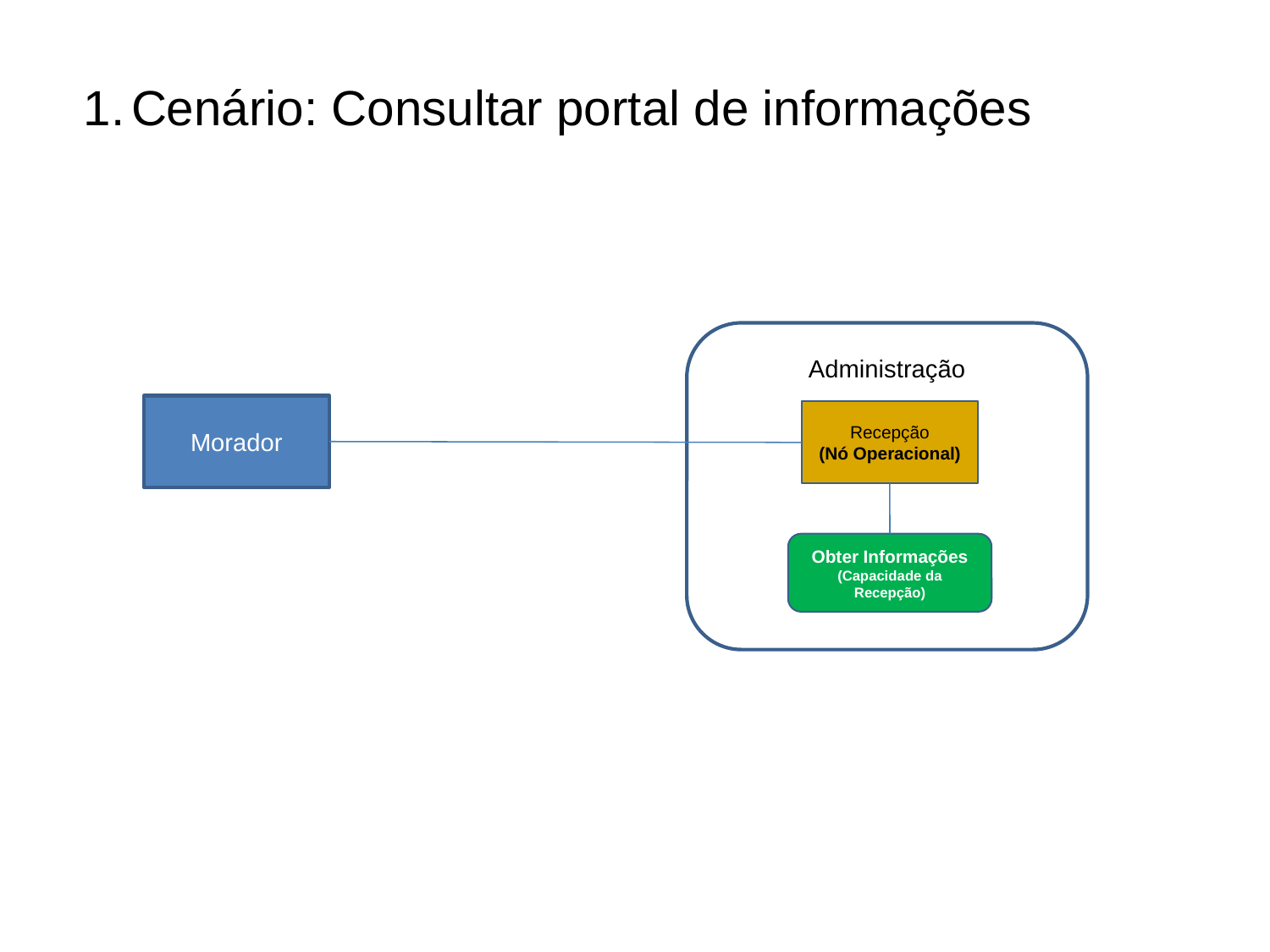

Cenário: Consultar portal de informações
Administração

Morador
Recepção
(Nó Operacional)
Obter Informações
(Capacidade da Recepção)